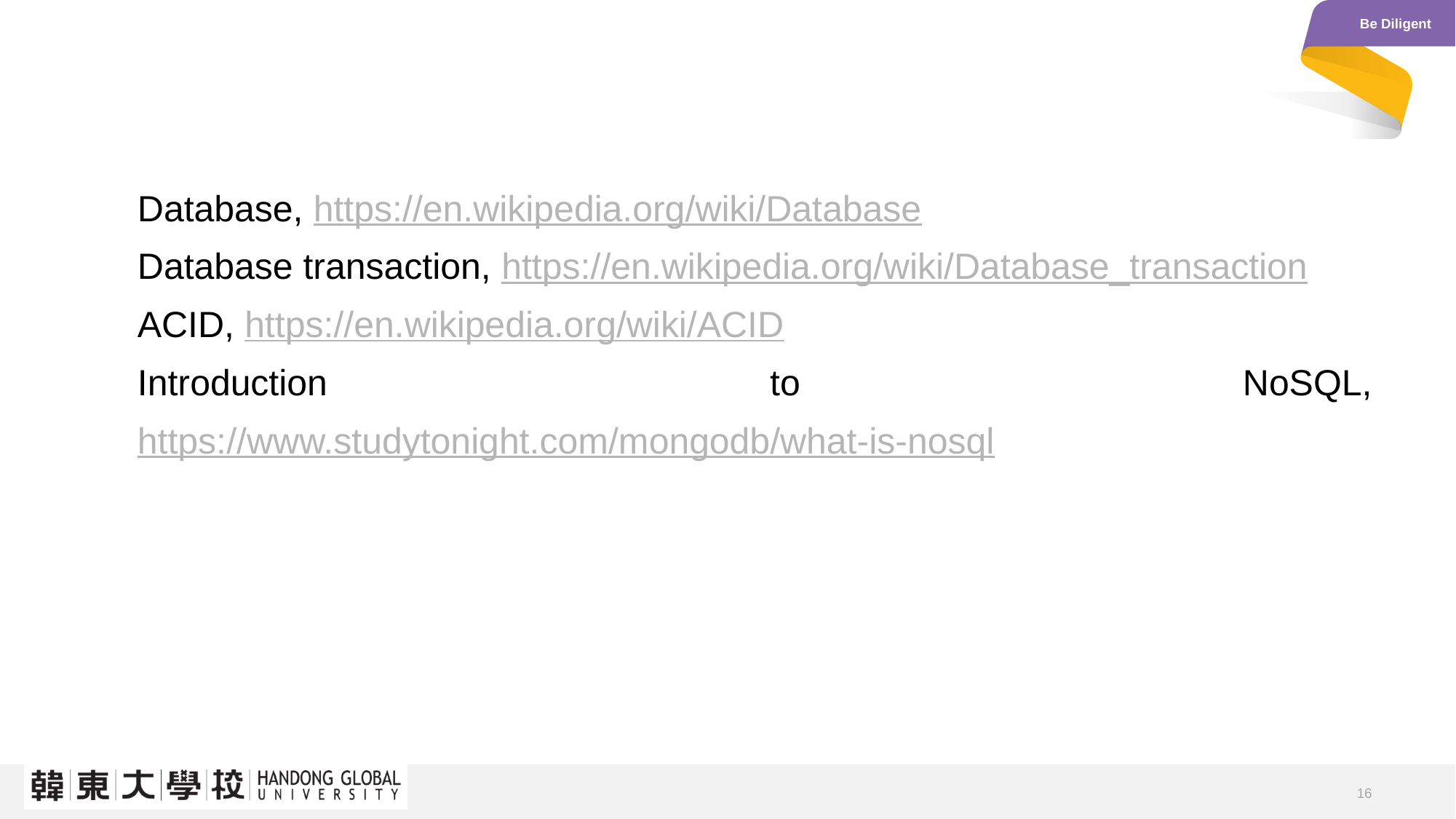

# Reference
Database, https://en.wikipedia.org/wiki/Database
Database transaction, https://en.wikipedia.org/wiki/Database_transaction
ACID, https://en.wikipedia.org/wiki/ACID
Introduction to NoSQL, https://www.studytonight.com/mongodb/what-is-nosql
16